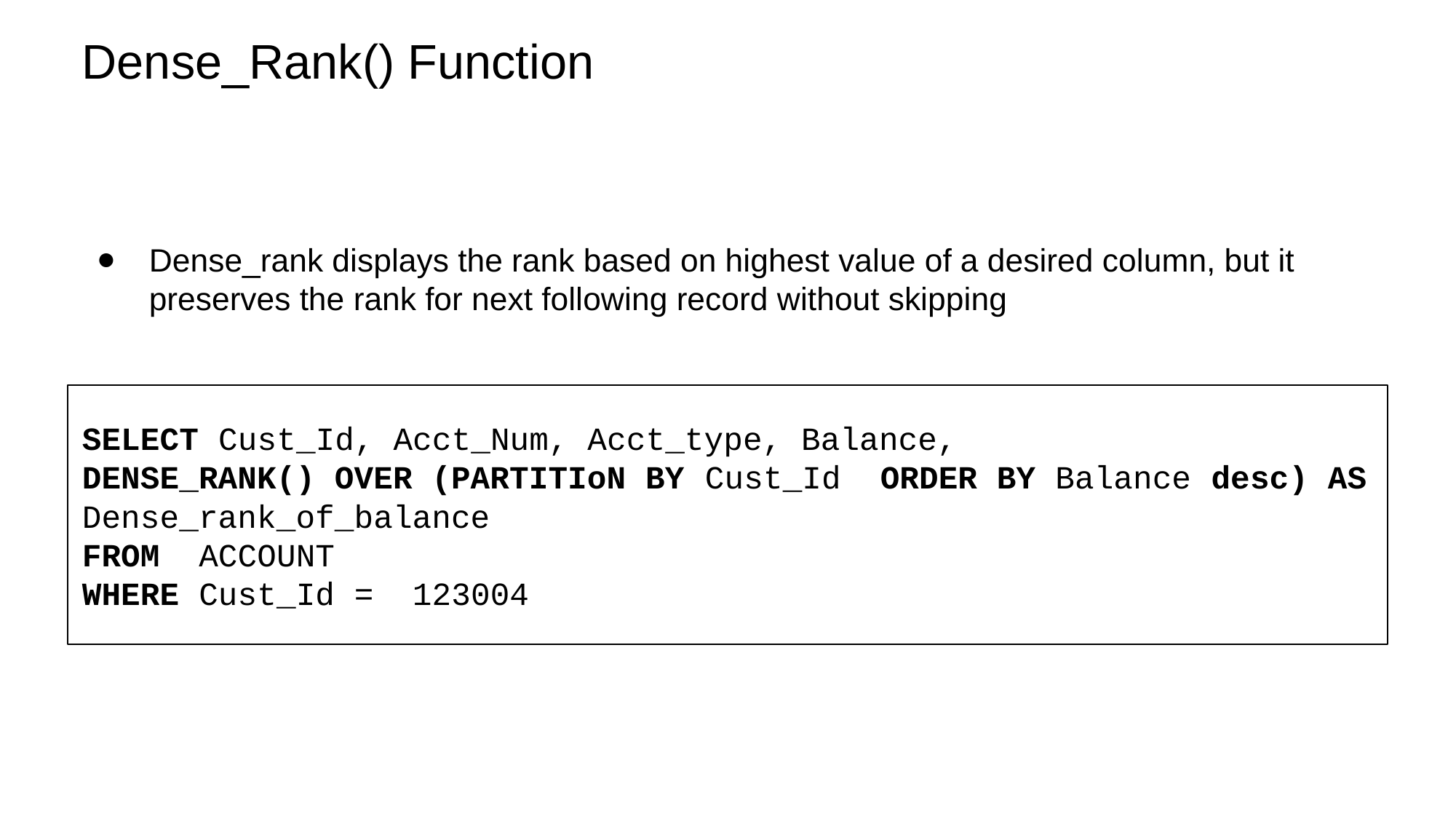

Dense_Rank() Function
# Dense_rank displays the rank based on highest value of a desired column, but it preserves the rank for next following record without skipping
SELECT Cust_Id, Acct_Num, Acct_type, Balance,
DENSE_RANK() OVER (PARTITIoN BY Cust_Id  ORDER BY Balance desc) AS Dense_rank_of_balance
FROM  ACCOUNT
WHERE Cust_Id =  123004